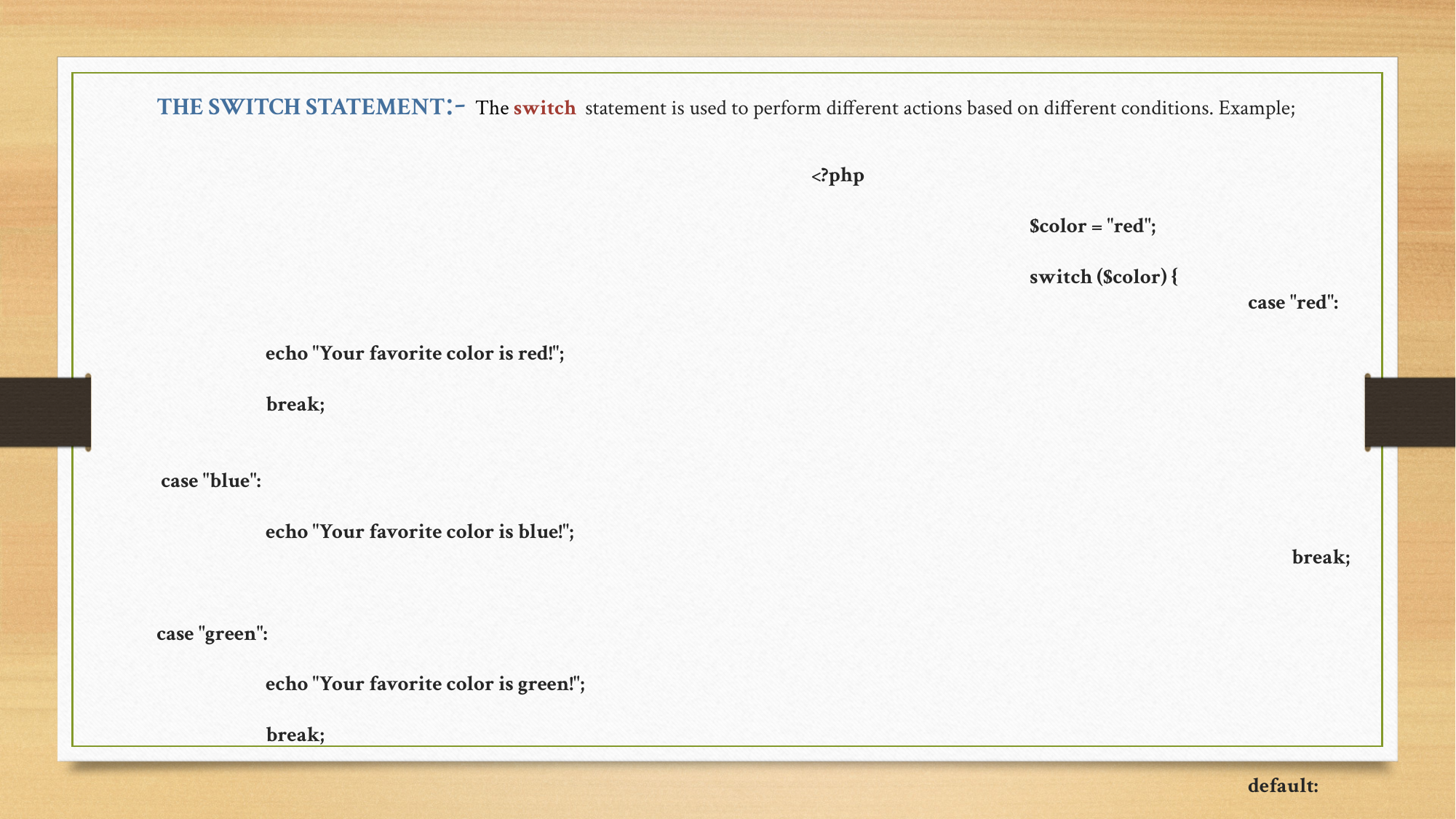

THE SWITCH STATEMENT:- The switch  statement is used to perform different actions based on different conditions. Example;
						<?php
								$color = "red";
								switch ($color) {
										case "red":
  											echo "Your favorite color is red!";
    											break;
 										 case "blue":
    											echo "Your favorite color is blue!";
   										          break;
  										case "green":
    											echo "Your favorite color is green!";
    											break;
  										default:
    											echo "Your favorite color is neither red, blue, nor green!";
								}
						?>